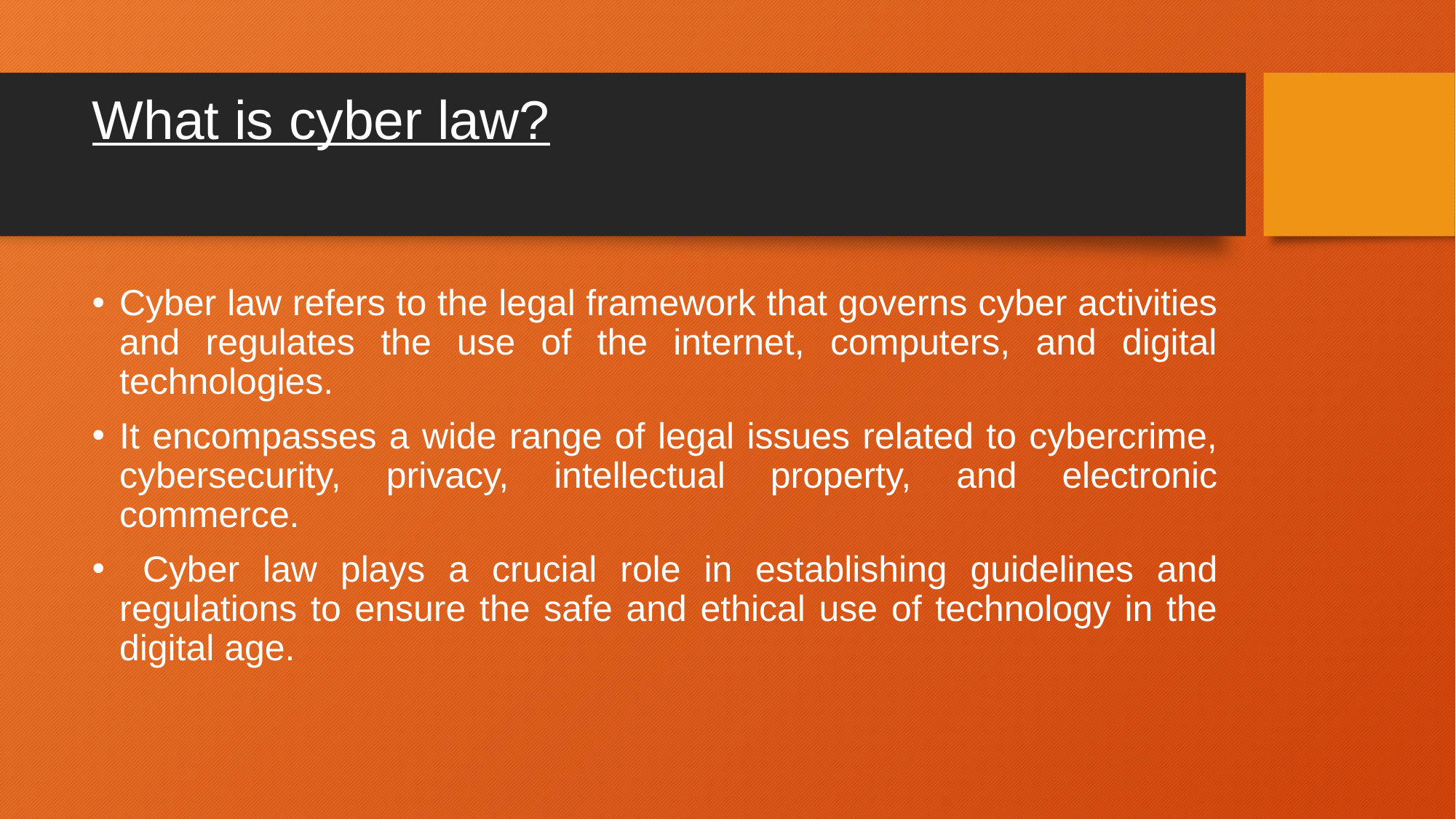

# What is cyber law?
Cyber law refers to the legal framework that governs cyber activities and regulates the use of the internet, computers, and digital technologies.
It encompasses a wide range of legal issues related to cybercrime, cybersecurity, privacy, intellectual property, and electronic commerce.
 Cyber law plays a crucial role in establishing guidelines and regulations to ensure the safe and ethical use of technology in the digital age.